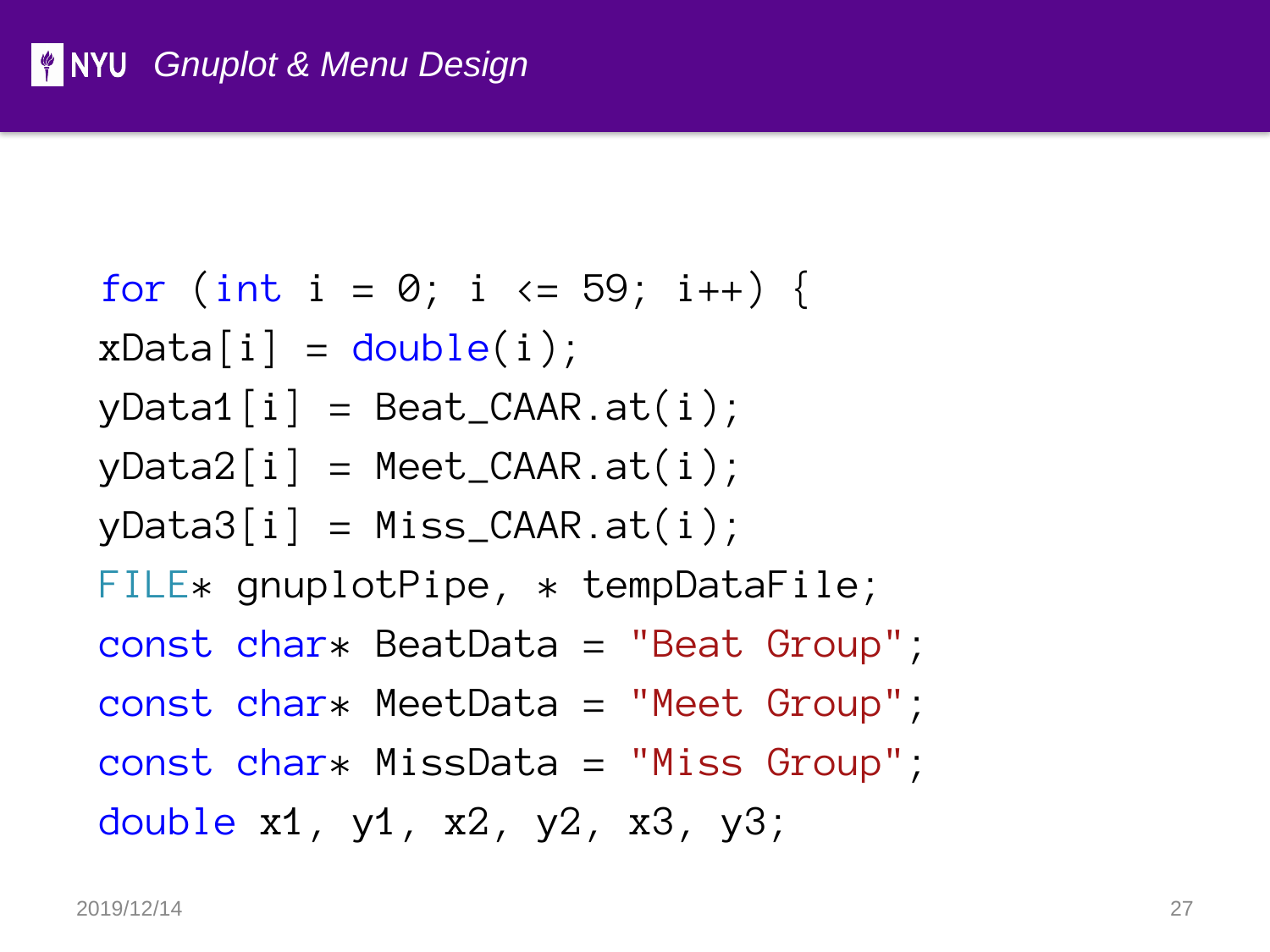

Gnuplot & Menu Design
for (int i = 0; i <= 59; i++) {
xData[i] = double(i);
yData1[i] = Beat_CAAR.at(i);
yData2[i] = Meet_CAAR.at(i);
yData3[i] = Miss_CAAR.at(i);
FILE* gnuplotPipe, * tempDataFile;
const char* BeatData = "Beat Group";
const char* MeetData = "Meet Group";
const char* MissData = "Miss Group";
double x1, y1, x2, y2, x3, y3;
2019/12/14
27